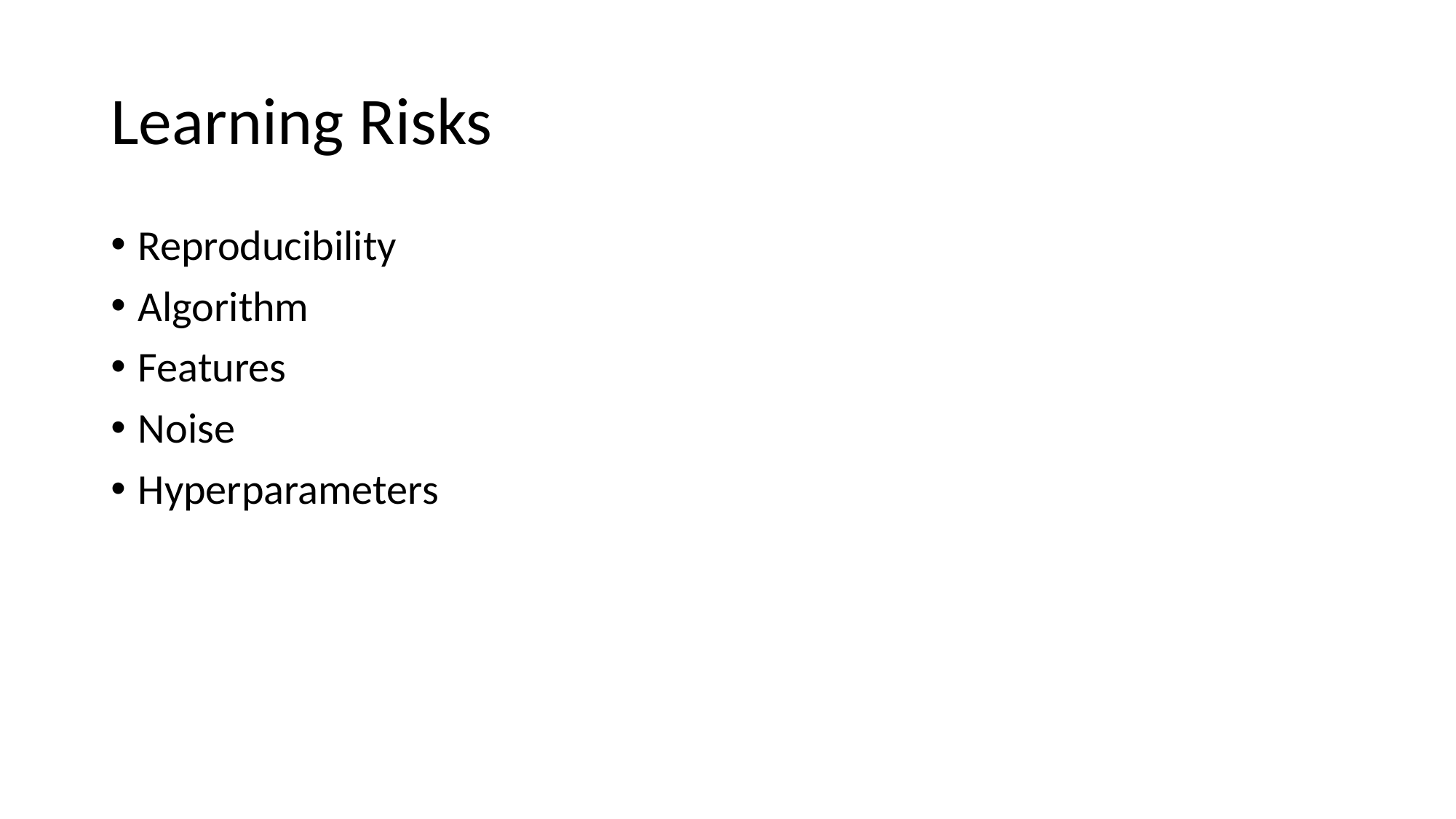

# Learning Risks
Reproducibility
Algorithm
Features
Noise
Hyperparameters